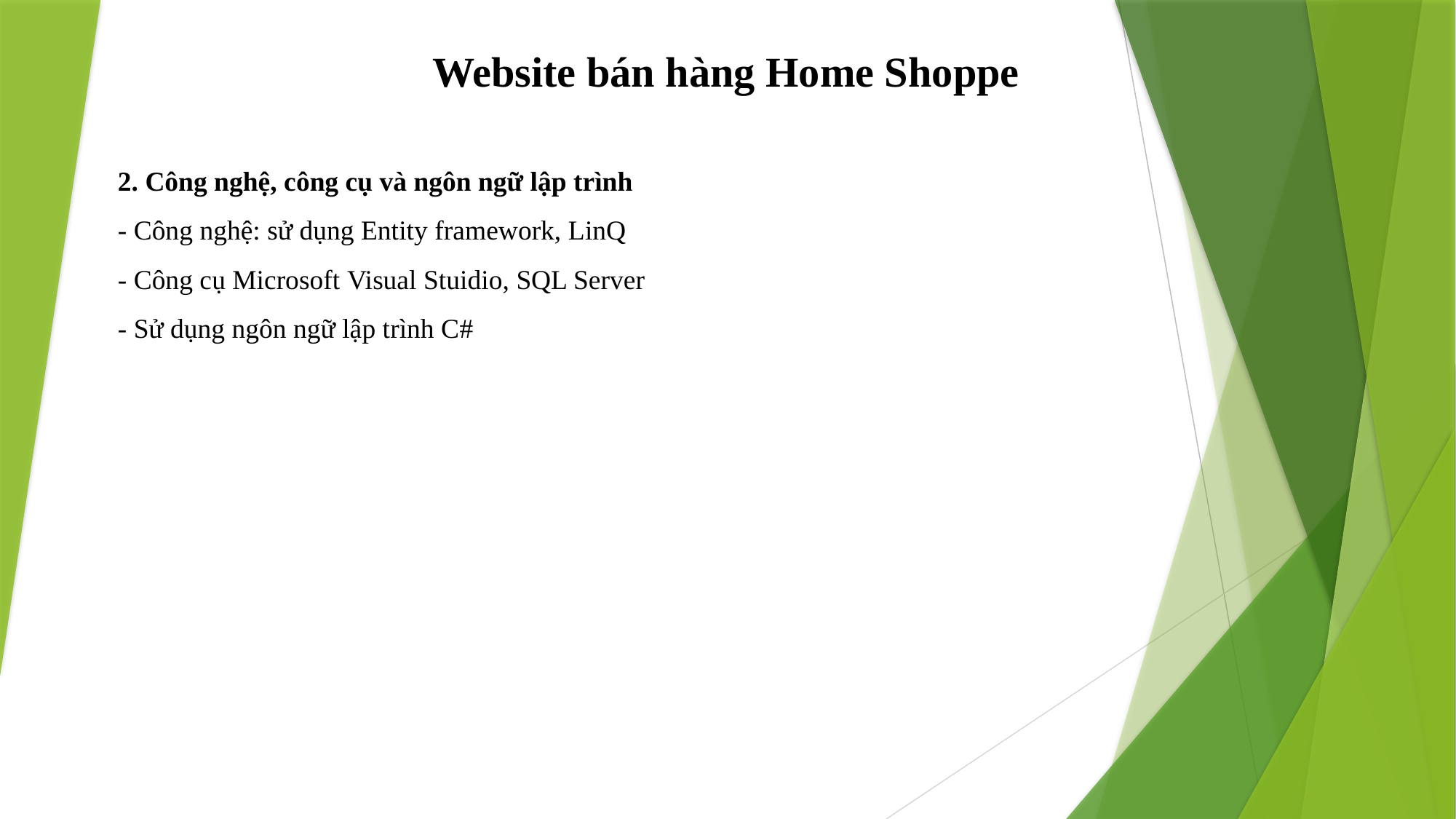

Website bán hàng Home Shoppe
2. Công nghệ, công cụ và ngôn ngữ lập trình
- Công nghệ: sử dụng Entity framework, LinQ
- Công cụ Microsoft Visual Stuidio, SQL Server
- Sử dụng ngôn ngữ lập trình C#